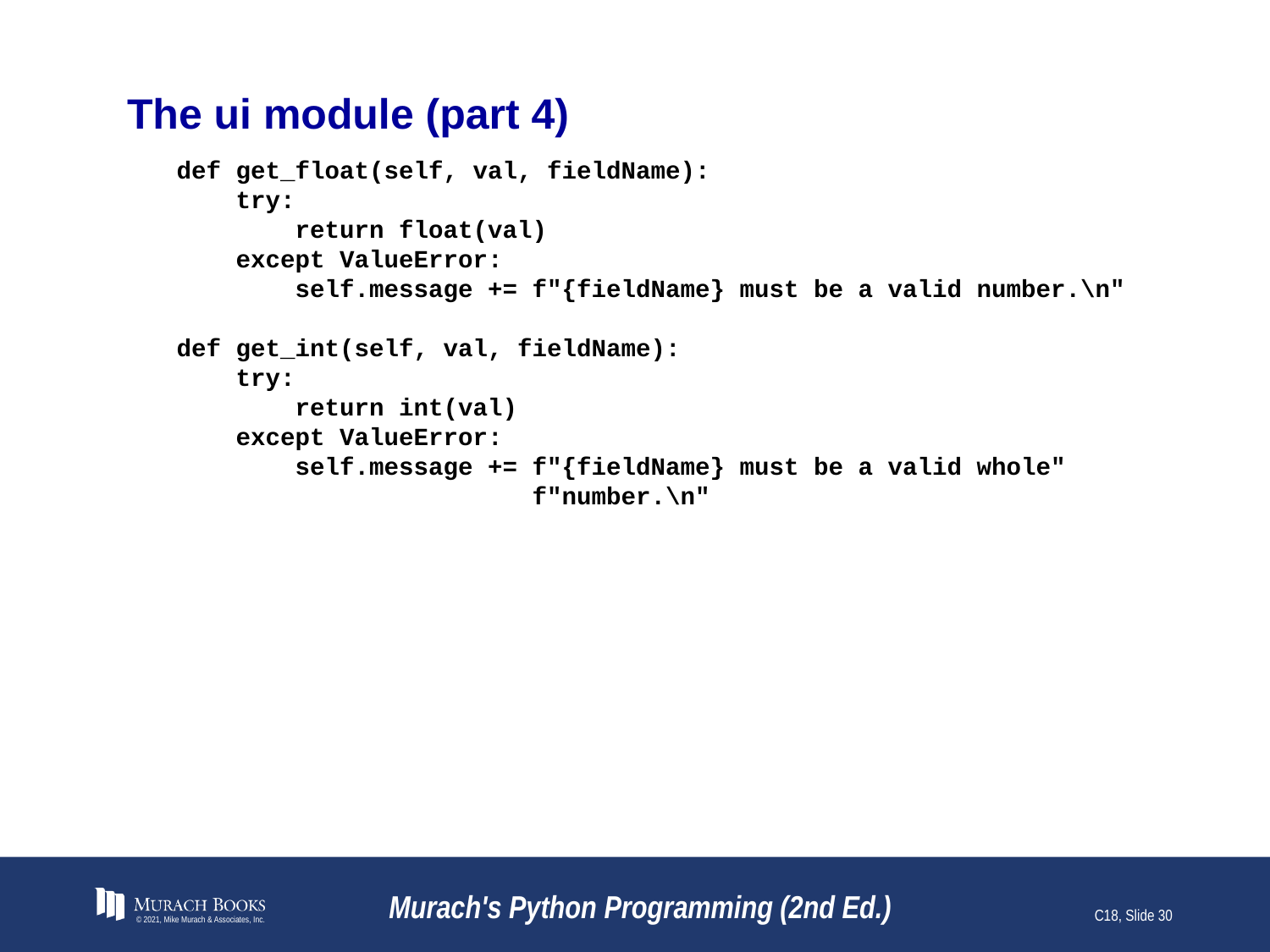

# The ui module (part 4)
def get_float(self, val, fieldName):
    try:
        return float(val)
    except ValueError:
        self.message += f"{fieldName} must be a valid number.\n"

def get_int(self, val, fieldName):
    try:
        return int(val)
    except ValueError:
        self.message += f"{fieldName} must be a valid whole"
                        f"number.\n"

© 2021, Mike Murach & Associates, Inc.
Murach's Python Programming (2nd Ed.)

C18, Slide 30